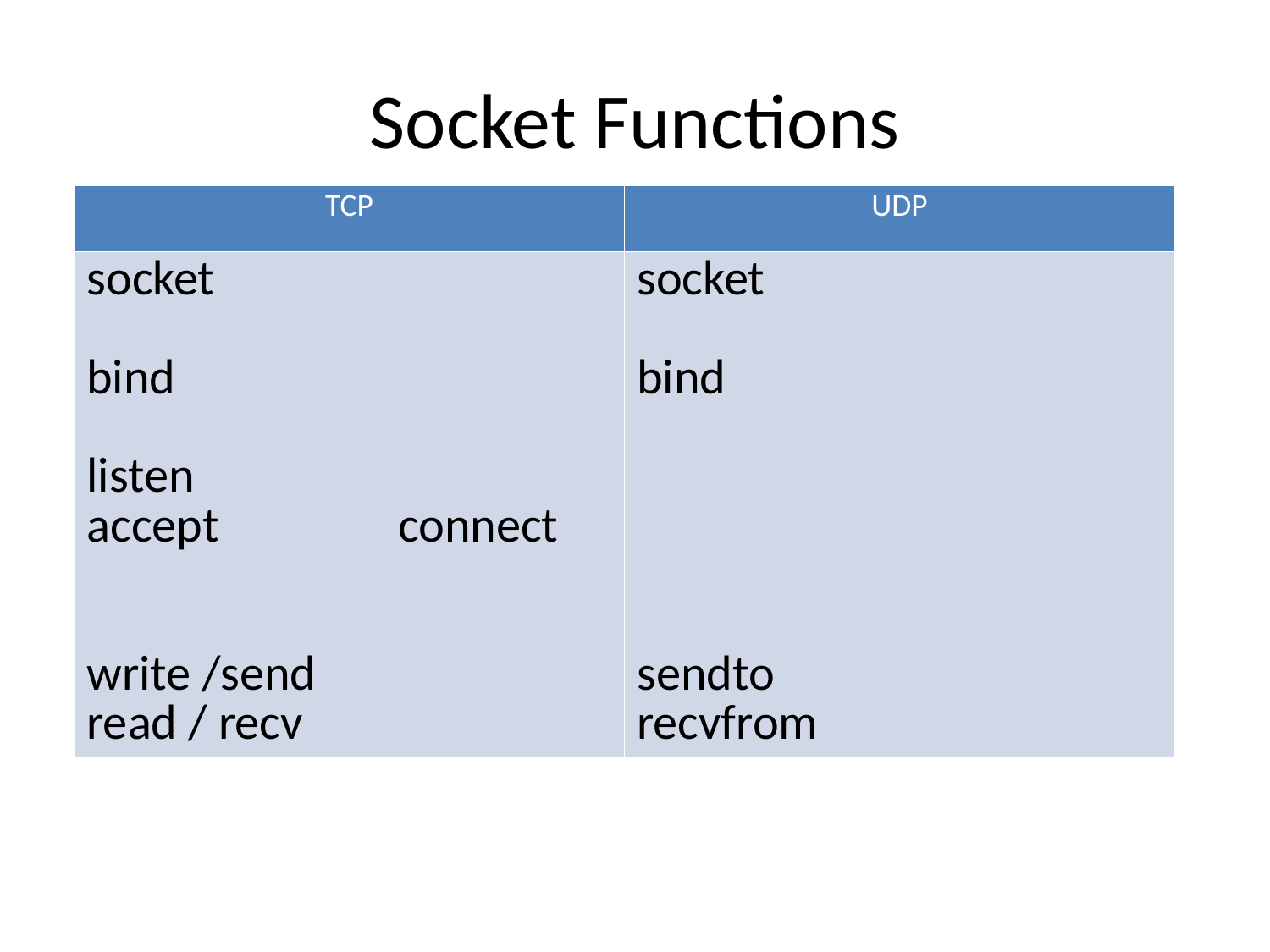

# Socket Functions
| TCP | UDP |
| --- | --- |
| socket bind listen accept connect write /send read / recv | socket bind sendto recvfrom |